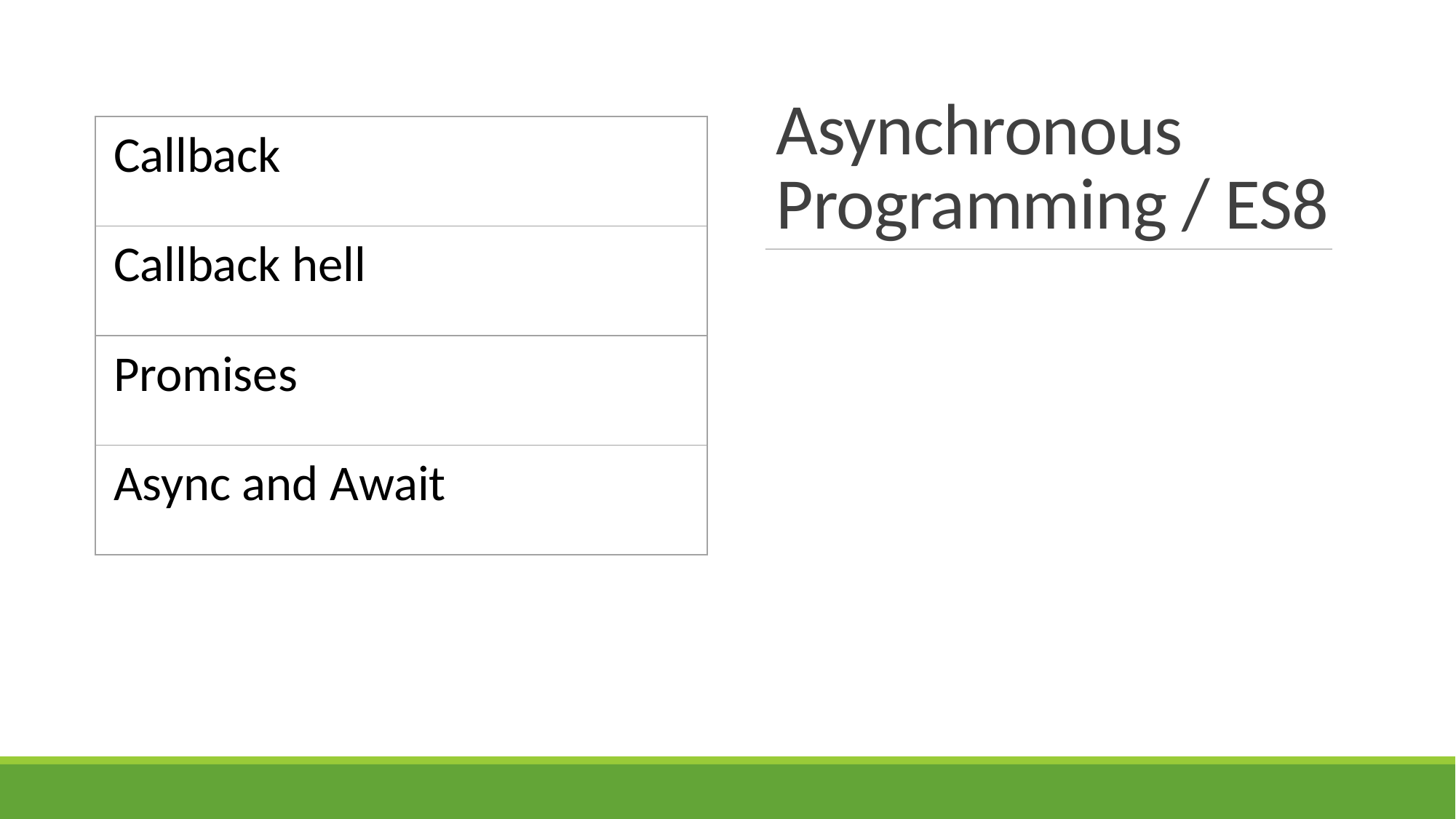

# Asynchronous Programming / ES8
| Callback |
| --- |
| Callback hell |
| Promises |
| Async and Await |